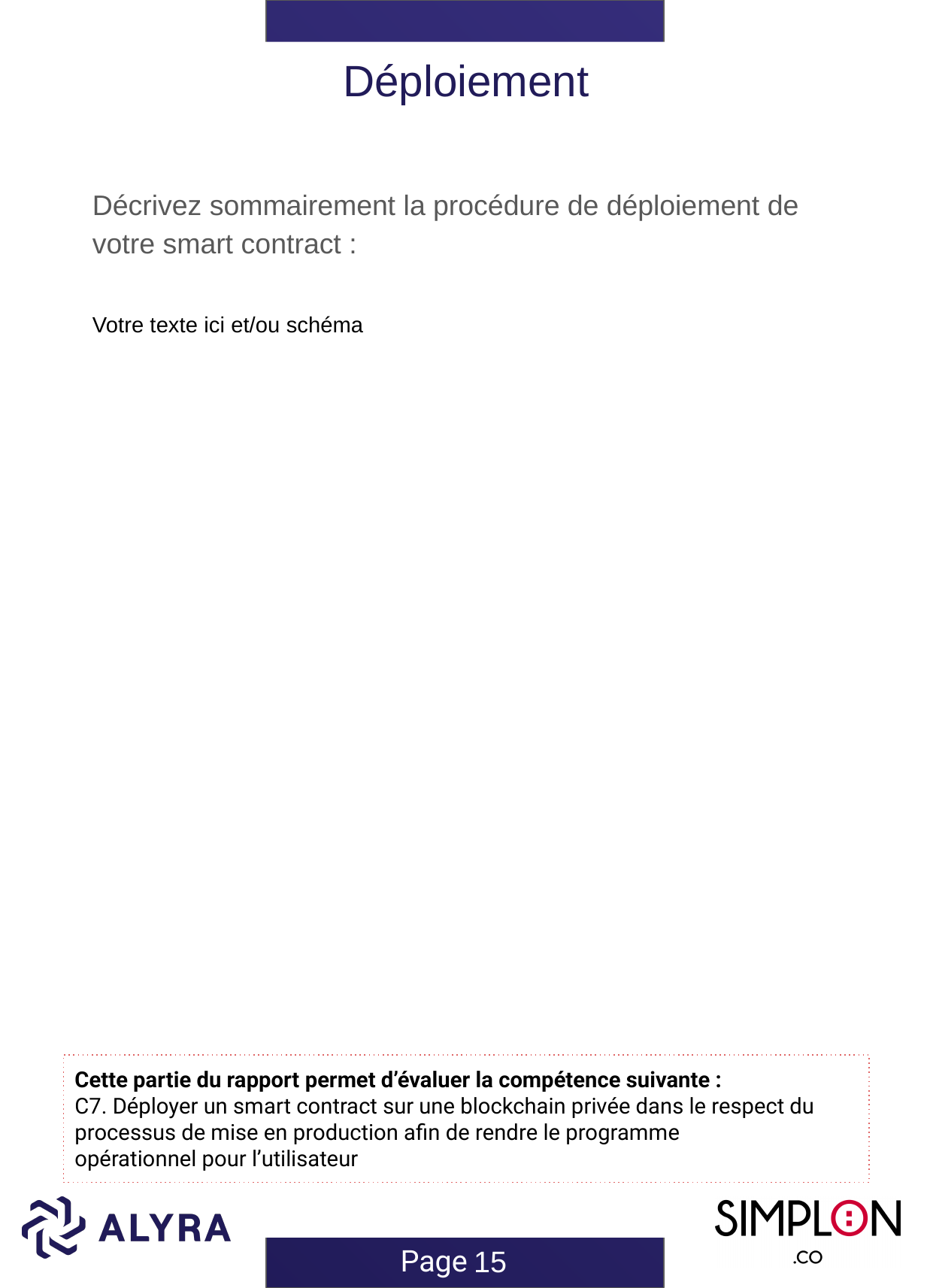

# Déploiement
Décrivez sommairement la procédure de déploiement de votre smart contract :
Votre texte ici et/ou schéma
Cette partie du rapport permet d’évaluer la compétence suivante :
C7. Déployer un smart contract sur une blockchain privée dans le respect du processus de mise en production afin de rendre le programme
opérationnel pour l’utilisateur
15